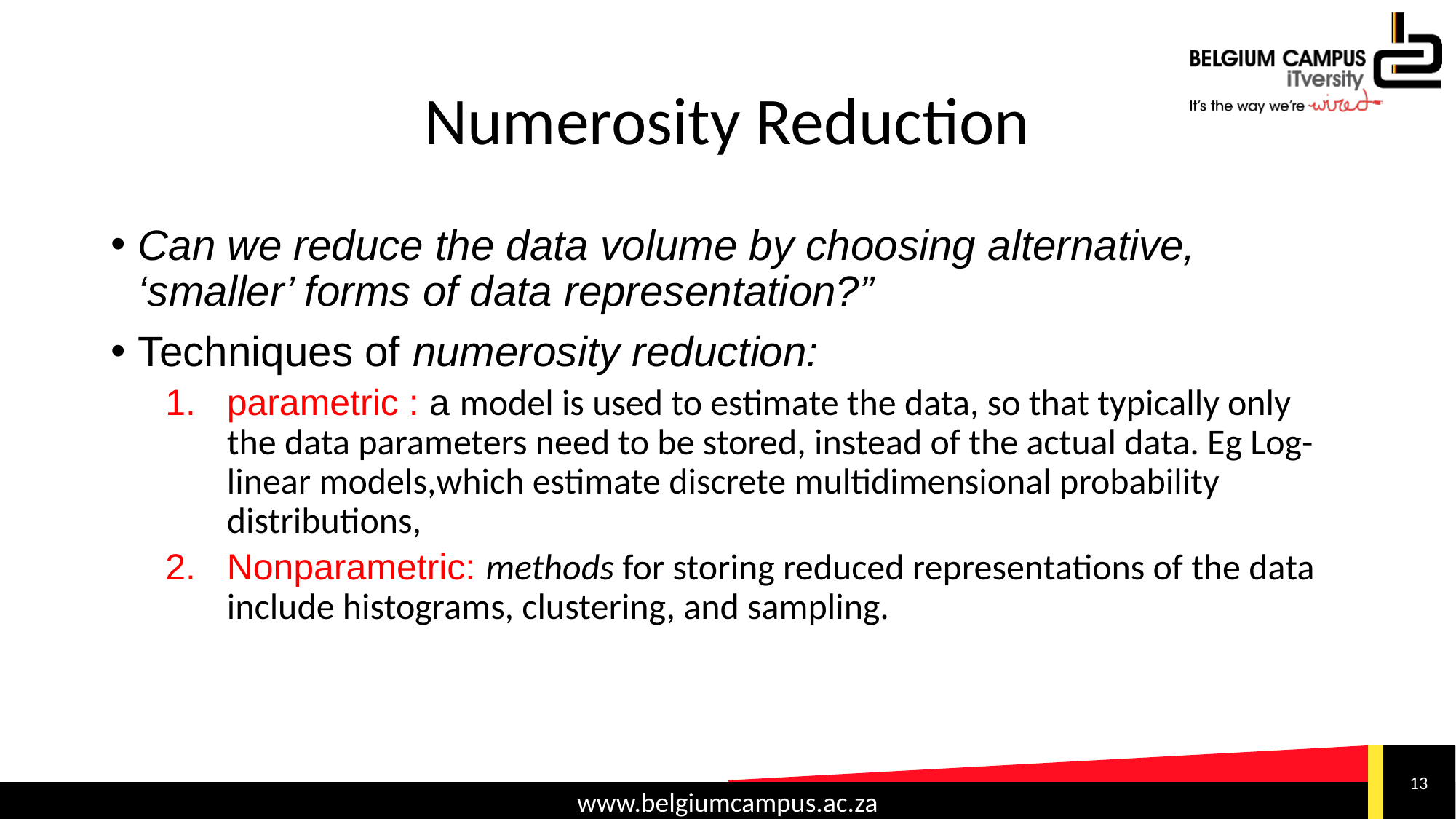

# Numerosity Reduction
Can we reduce the data volume by choosing alternative, ‘smaller’ forms of data representation?”
Techniques of numerosity reduction:
parametric : a model is used to estimate the data, so that typically only the data parameters need to be stored, instead of the actual data. Eg Log-linear models,which estimate discrete multidimensional probability distributions,
Nonparametric: methods for storing reduced representations of the data include histograms, clustering, and sampling.